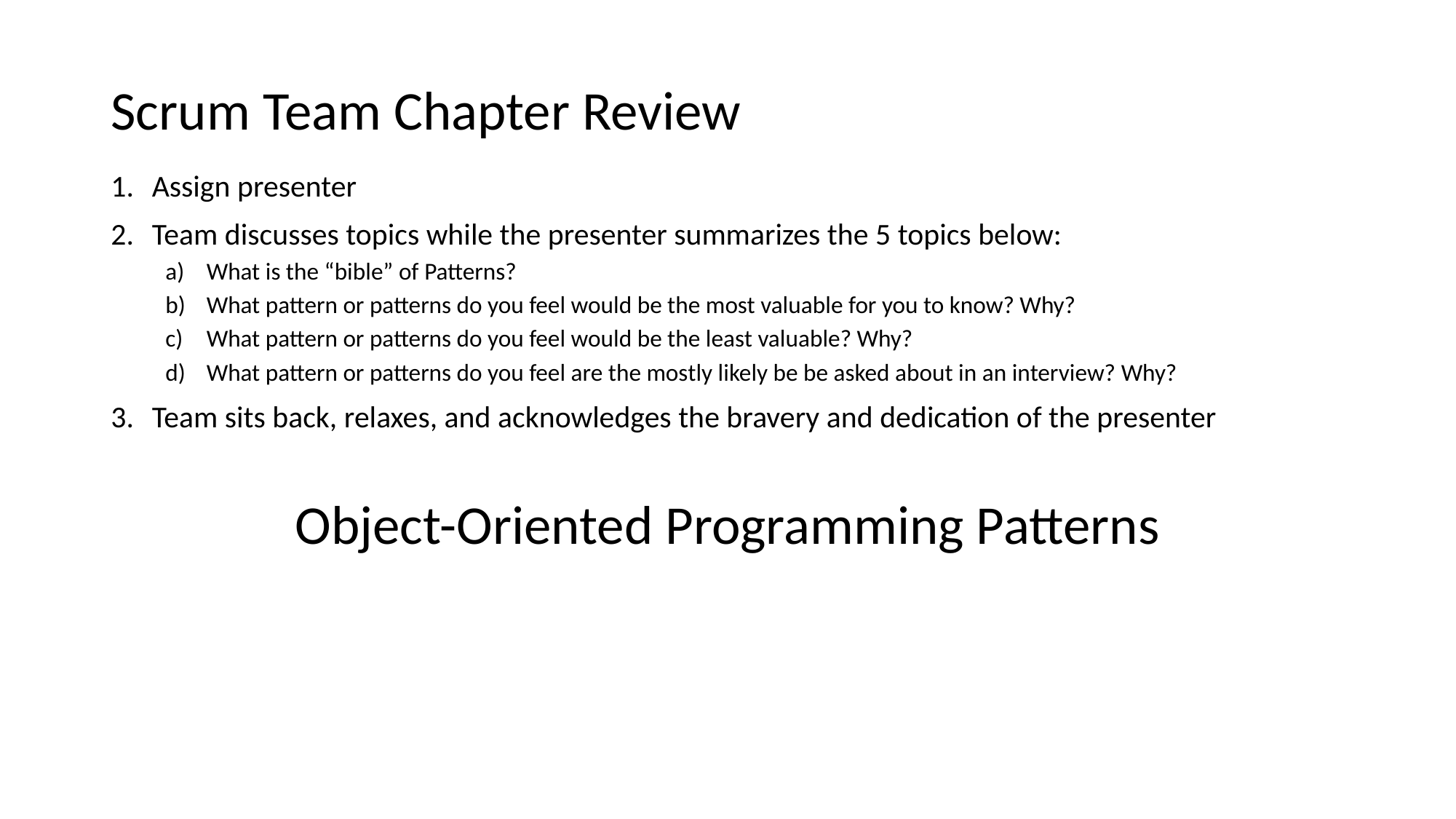

# Scrum Team Chapter Review
Assign presenter
Team discusses topics while the presenter summarizes the 5 topics below:
What is the “bible” of Patterns?
What pattern or patterns do you feel would be the most valuable for you to know? Why?
What pattern or patterns do you feel would be the least valuable? Why?
What pattern or patterns do you feel are the mostly likely be be asked about in an interview? Why?
Team sits back, relaxes, and acknowledges the bravery and dedication of the presenter

Object-Oriented Programming Patterns